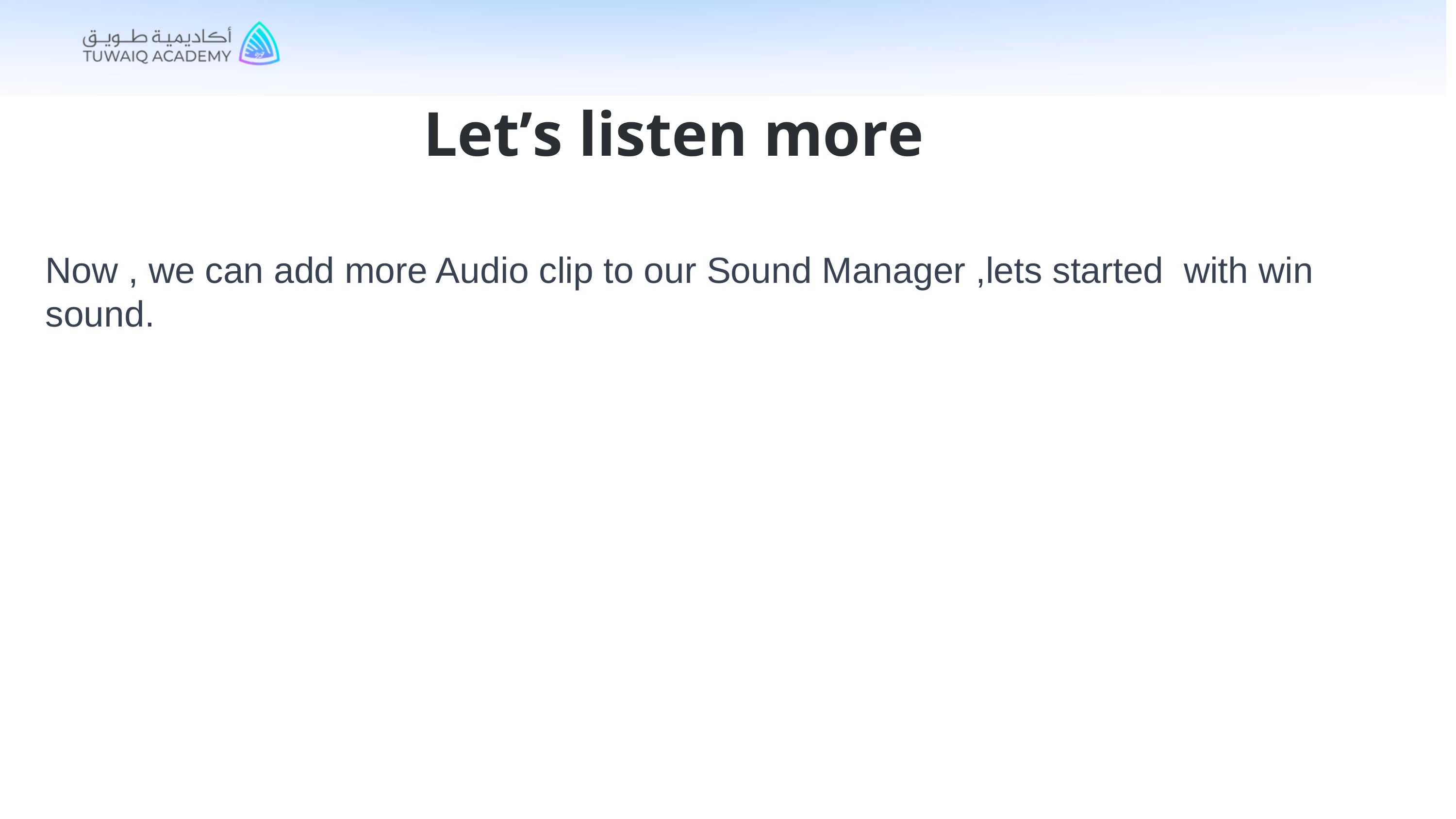

Let’s listen more

Now , we can add more Audio clip to our Sound Manager ,lets started  with win sound.